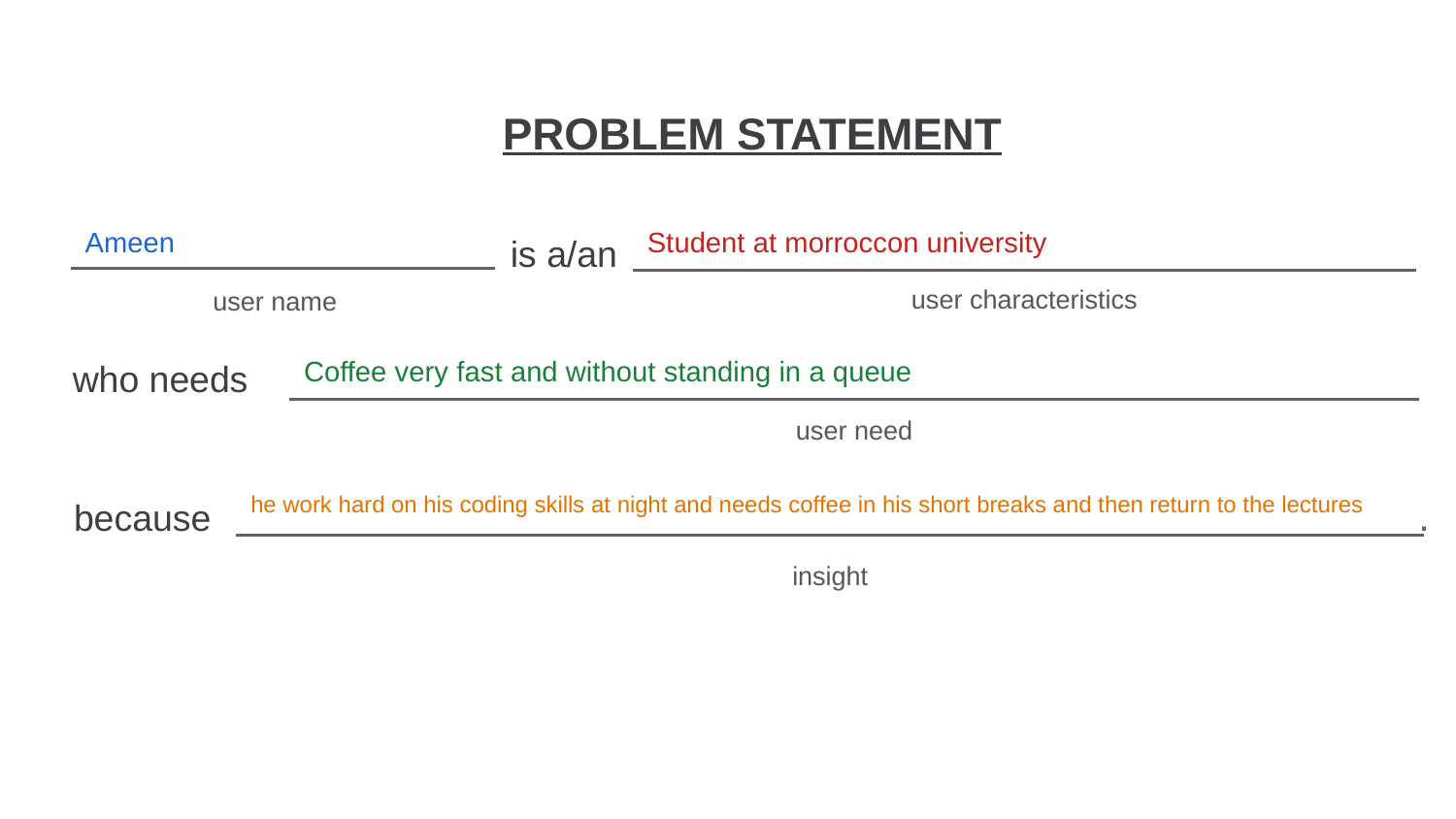

Ameen
Student at morroccon university
Coffee very fast and without standing in a queue
he work hard on his coding skills at night and needs coffee in his short breaks and then return to the lectures